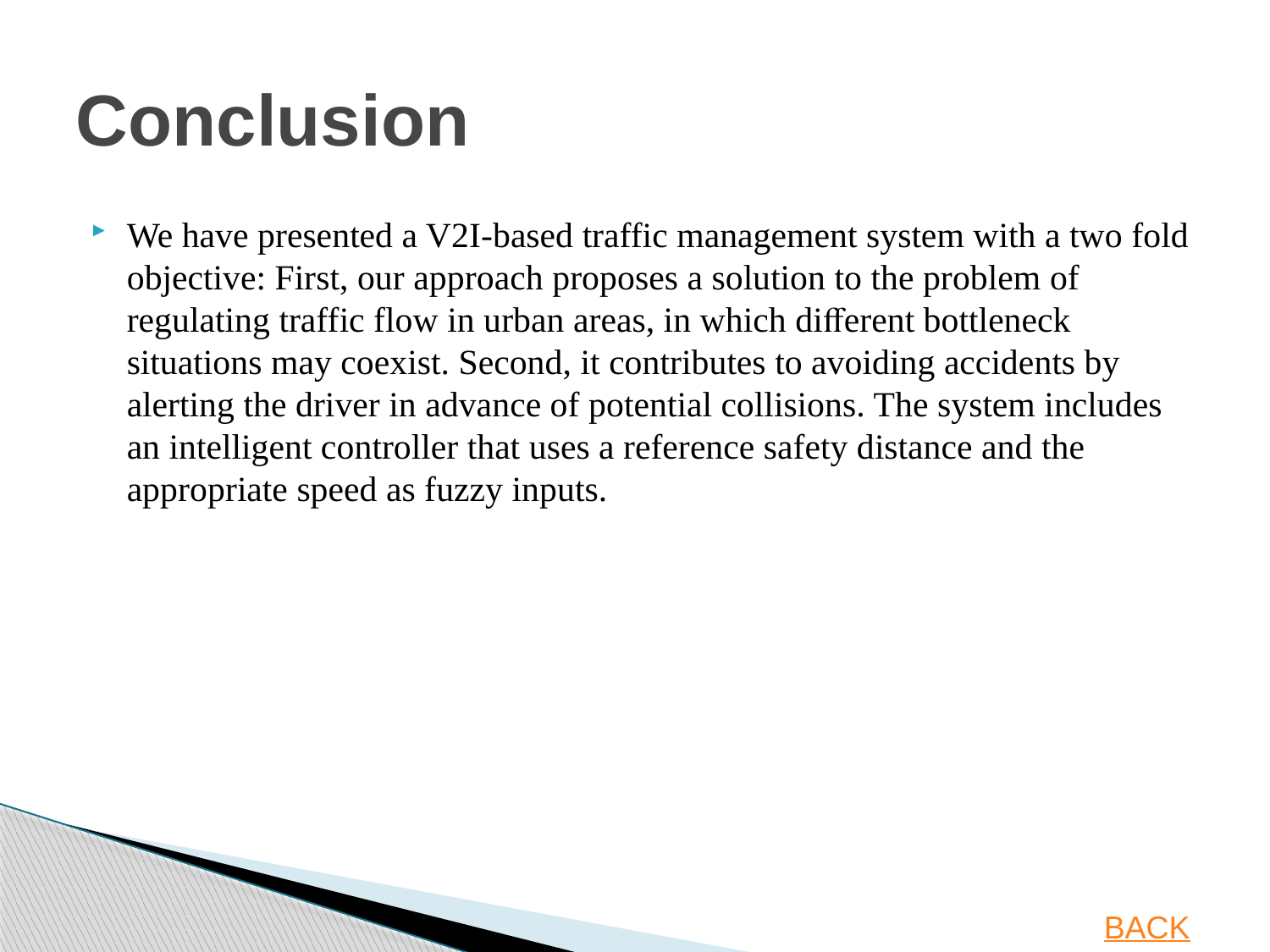

# Conclusion
We have presented a V2I-based traffic management system with a two fold objective: First, our approach proposes a solution to the problem of regulating traffic flow in urban areas, in which diﬀerent bottleneck situations may coexist. Second, it contributes to avoiding accidents by alerting the driver in advance of potential collisions. The system includes an intelligent controller that uses a reference safety distance and the appropriate speed as fuzzy inputs.
BACK